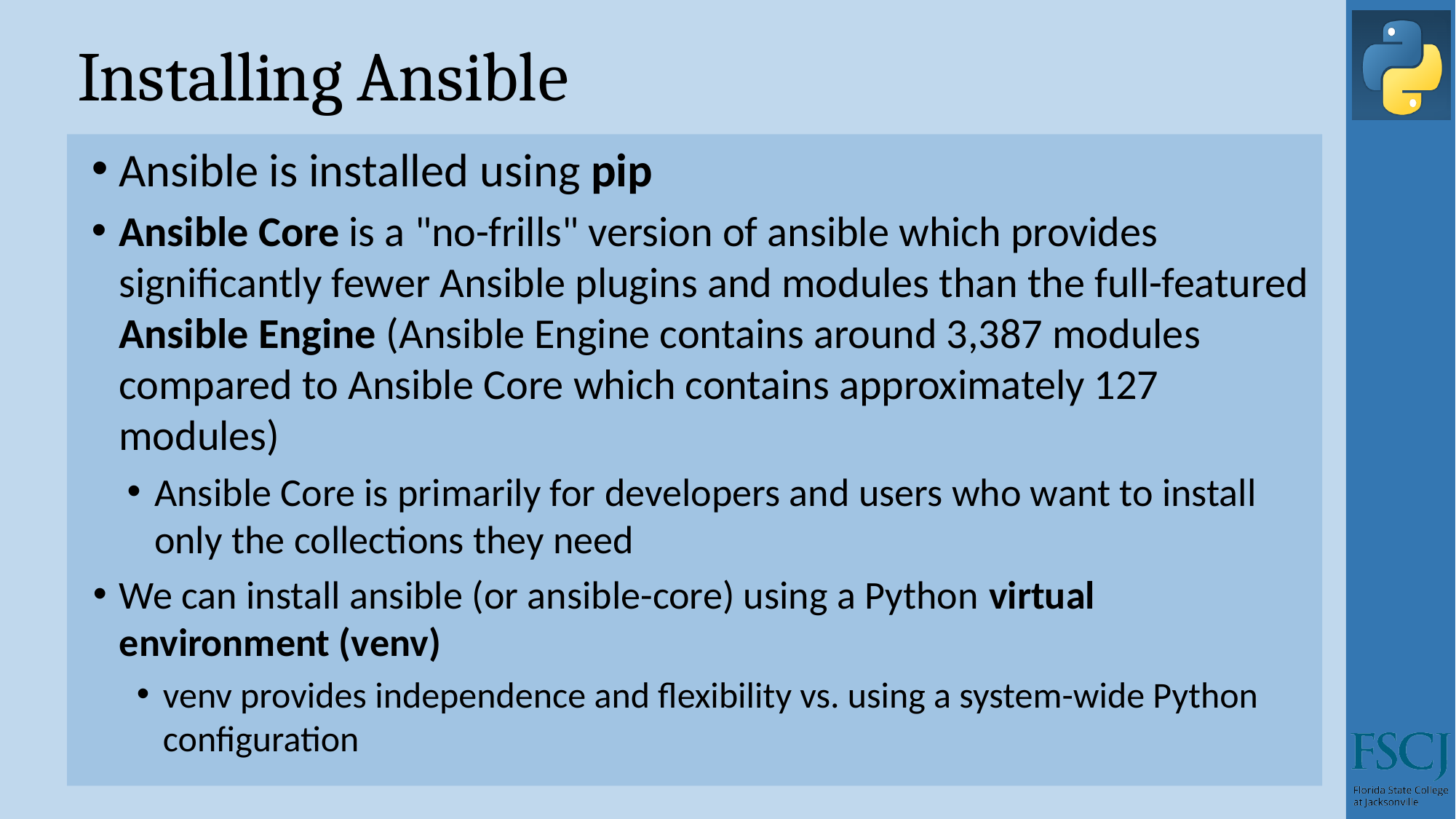

# Installing Ansible
Ansible is installed using pip
Ansible Core is a "no-frills" version of ansible which provides significantly fewer Ansible plugins and modules than the full-featured Ansible Engine (Ansible Engine contains around 3,387 modules compared to Ansible Core which contains approximately 127 modules)
Ansible Core is primarily for developers and users who want to install only the collections they need
We can install ansible (or ansible-core) using a Python virtual environment (venv)
venv provides independence and flexibility vs. using a system-wide Python configuration